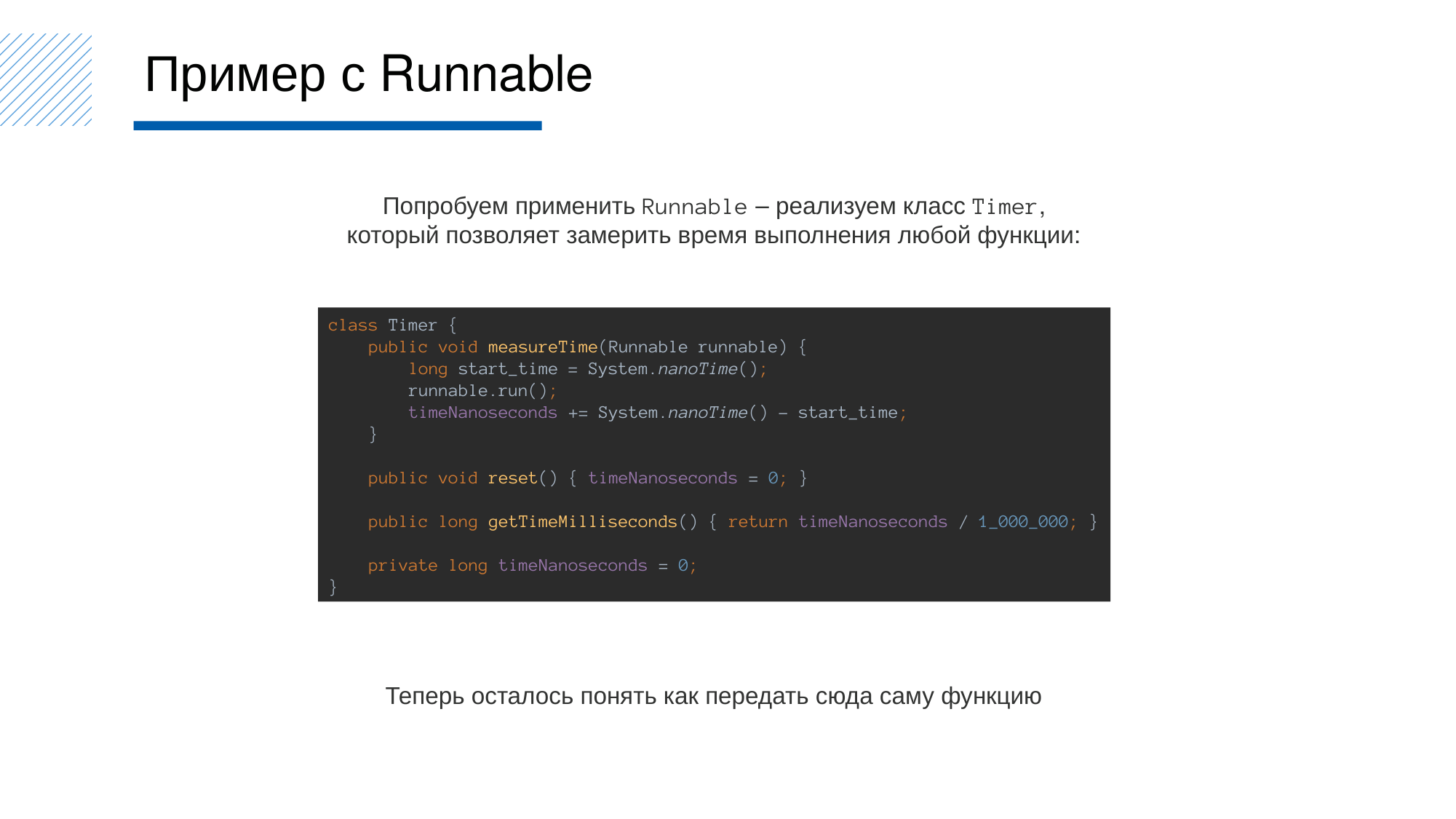

Пример с Runnable
Попробуем применить Runnable – реализуем класс Timer,
который позволяет замерить время выполнения любой функции:
class Timer {
    public void measureTime(Runnable runnable) {
        long start_time = System.nanoTime();
        runnable.run();
        timeNanoseconds += System.nanoTime() - start_time;
    }
    public void reset() { timeNanoseconds = 0; }
    public long getTimeMilliseconds() { return timeNanoseconds / 1_000_000; }
    private long timeNanoseconds = 0;
}
Теперь осталось понять как передать сюда саму функцию